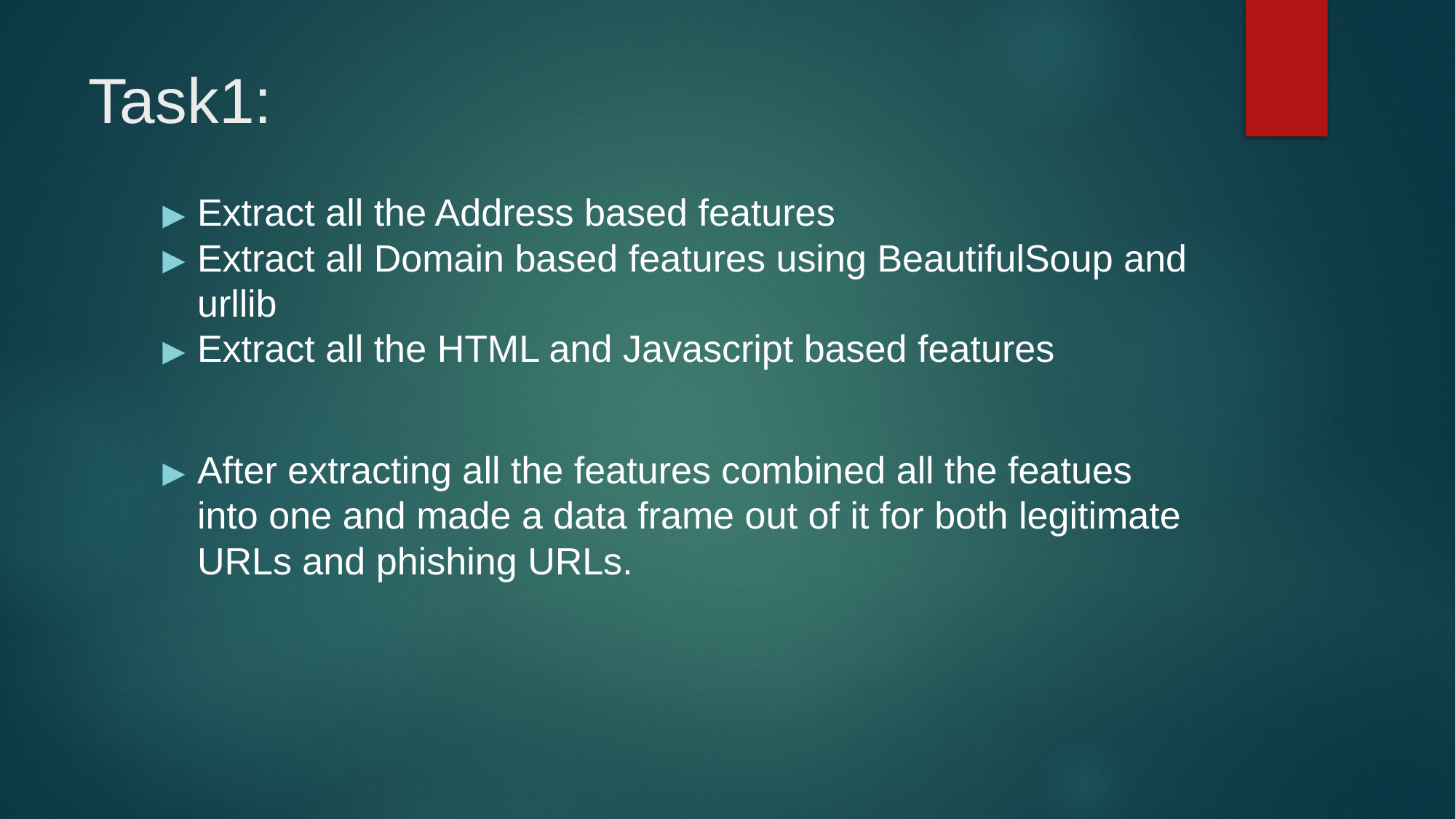

# Task1:

Extract all the Address based features
Extract all Domain based features using BeautifulSoup and urllib
Extract all the HTML and Javascript based features

After extracting all the features combined all the featues into one and made a data frame out of it for both legitimate URLs and phishing URLs.